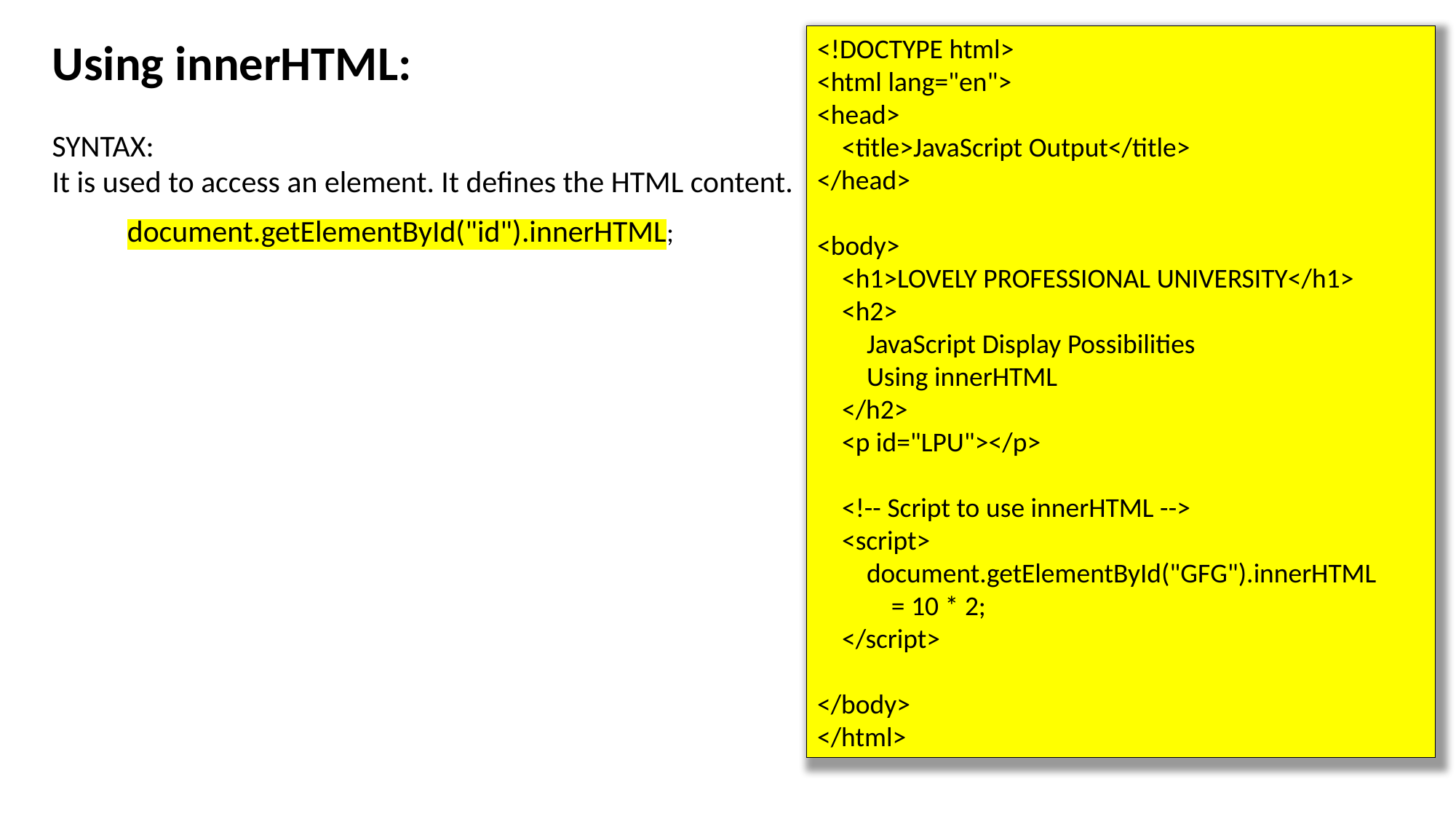

Using innerHTML:

SYNTAX:
It is used to access an element. It defines the HTML content.
<!DOCTYPE html>
<html lang="en">
<head>
    <title>JavaScript Output</title>
</head>

<body>
    <h1>LOVELY PROFESSIONAL UNIVERSITY</h1>
    <h2>
        JavaScript Display Possibilities
        Using innerHTML
    </h2>
    <p id="LPU"></p>

    <!-- Script to use innerHTML -->
    <script>
        document.getElementById("GFG").innerHTML
            = 10 * 2;
    </script>

</body>
</html>
document.getElementById("id").innerHTML;